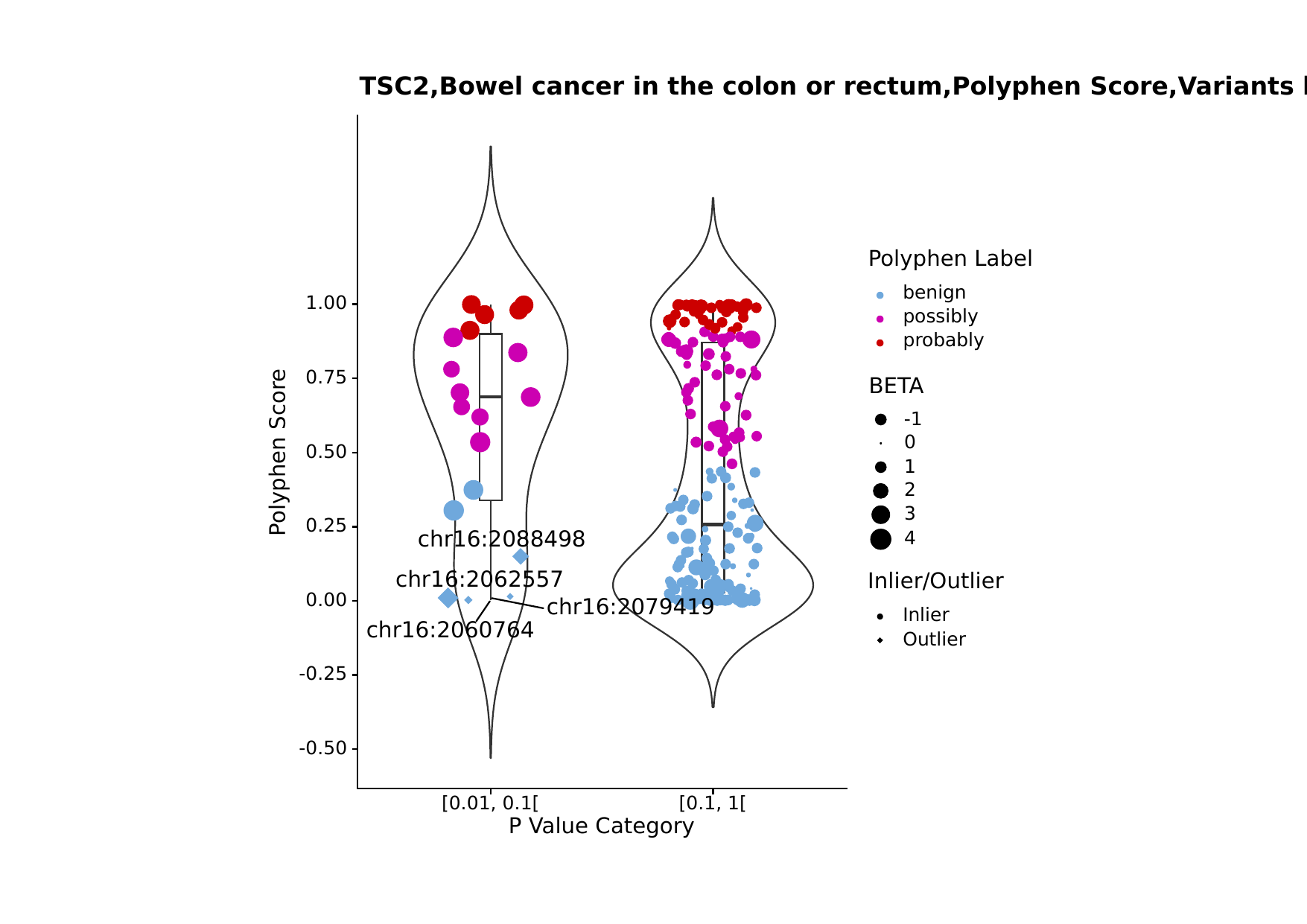

TSC2,Bowel cancer in the colon or rectum,Polyphen Score,Variants by P Value Category

Polyphen Label
benign

1.00

possibly

probably

0.75

BETA

-1

0

Polyphen Score

0.50

1

2

3

0.25

chr16:2088498
4

chr16:2062557

Inlier/Outlier

0.00

chr16:2079419

Inlier

chr16:2060764
Outlier

-0.25

-0.50

[0.01, 0.1[
[0.1, 1[
P Value Category